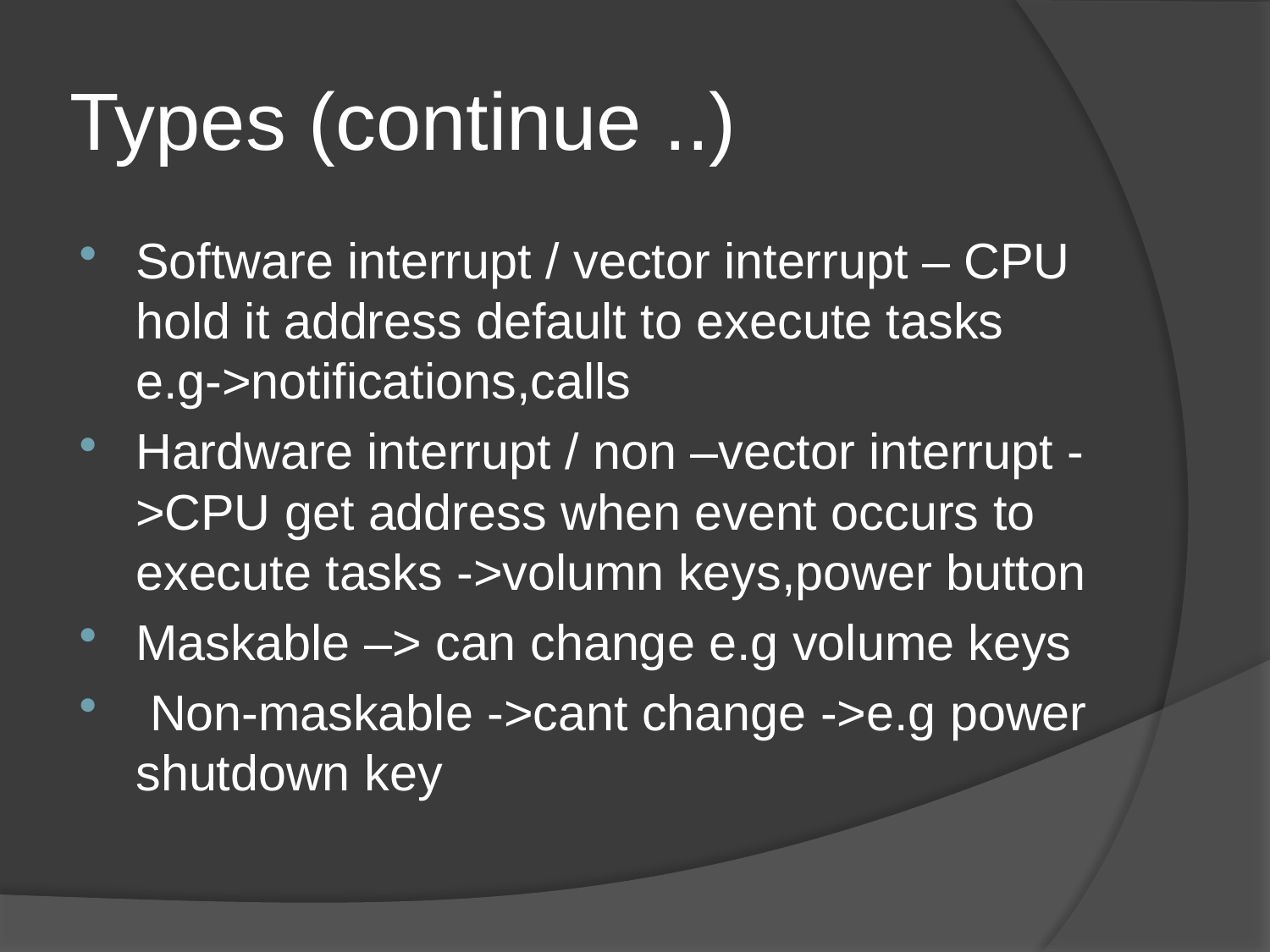

# Types (continue ..)
Software interrupt / vector interrupt – CPU hold it address default to execute tasks  e.g->notifications,calls
Hardware interrupt / non –vector interrupt ->CPU get address when event occurs to execute tasks ->volumn keys,power button
Maskable –> can change e.g volume keys
 Non-maskable ->cant change ->e.g power shutdown key